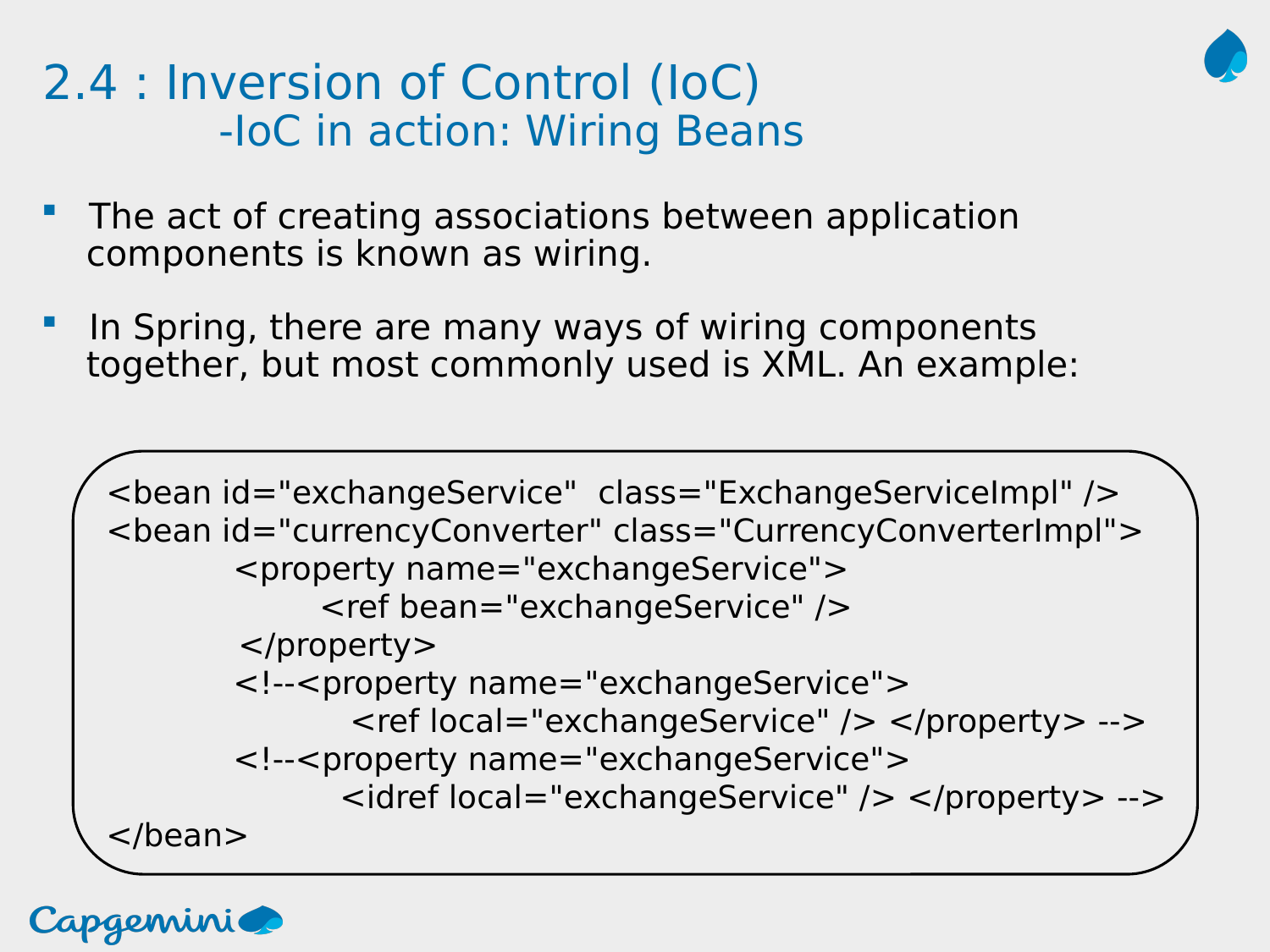

# 2.4 : Inversion of Control (IoC) -IoC in action: Wiring Beans

The act of creating associations between application
    components is known as wiring.

In Spring, there are many ways of wiring components
    together, but most commonly used is XML. An example:

<bean id="exchangeService"  class="ExchangeServiceImpl" />
<bean id="currencyConverter" class="CurrencyConverterImpl">
	<property name="exchangeService">
                     <ref bean="exchangeService" />
             </property>
	<!--<property name="exchangeService">
                        <ref local="exchangeService" /> </property> -->
	<!--<property name="exchangeService">
                       <idref local="exchangeService" /> </property> -->
</bean>